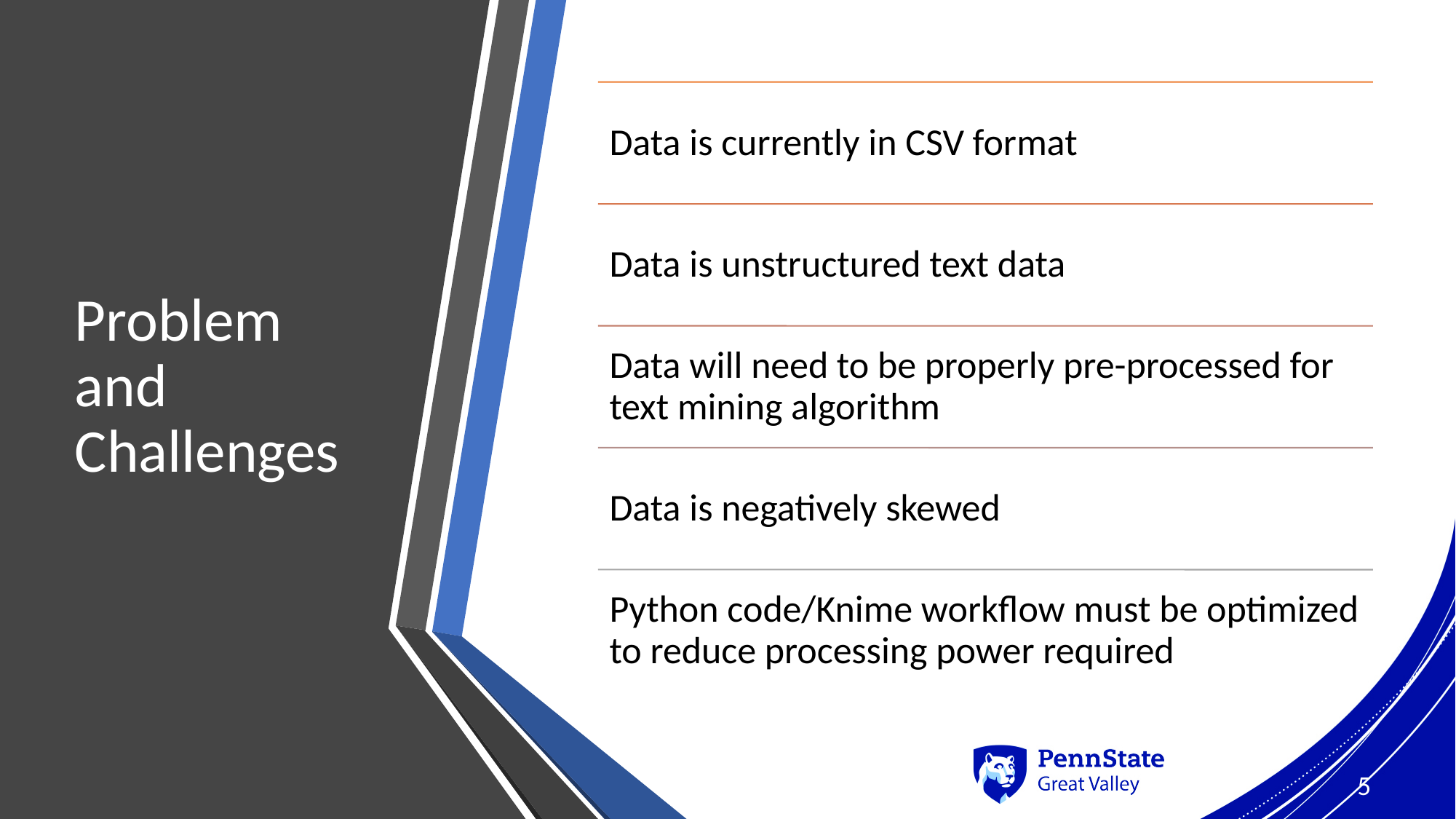

# Problem and Challenges
Data is currently in CSV format
Data is unstructured text data
Data will need to be properly pre-processed for text mining algorithm
Data is negatively skewed
Python code/Knime workflow must be optimized to reduce processing power required